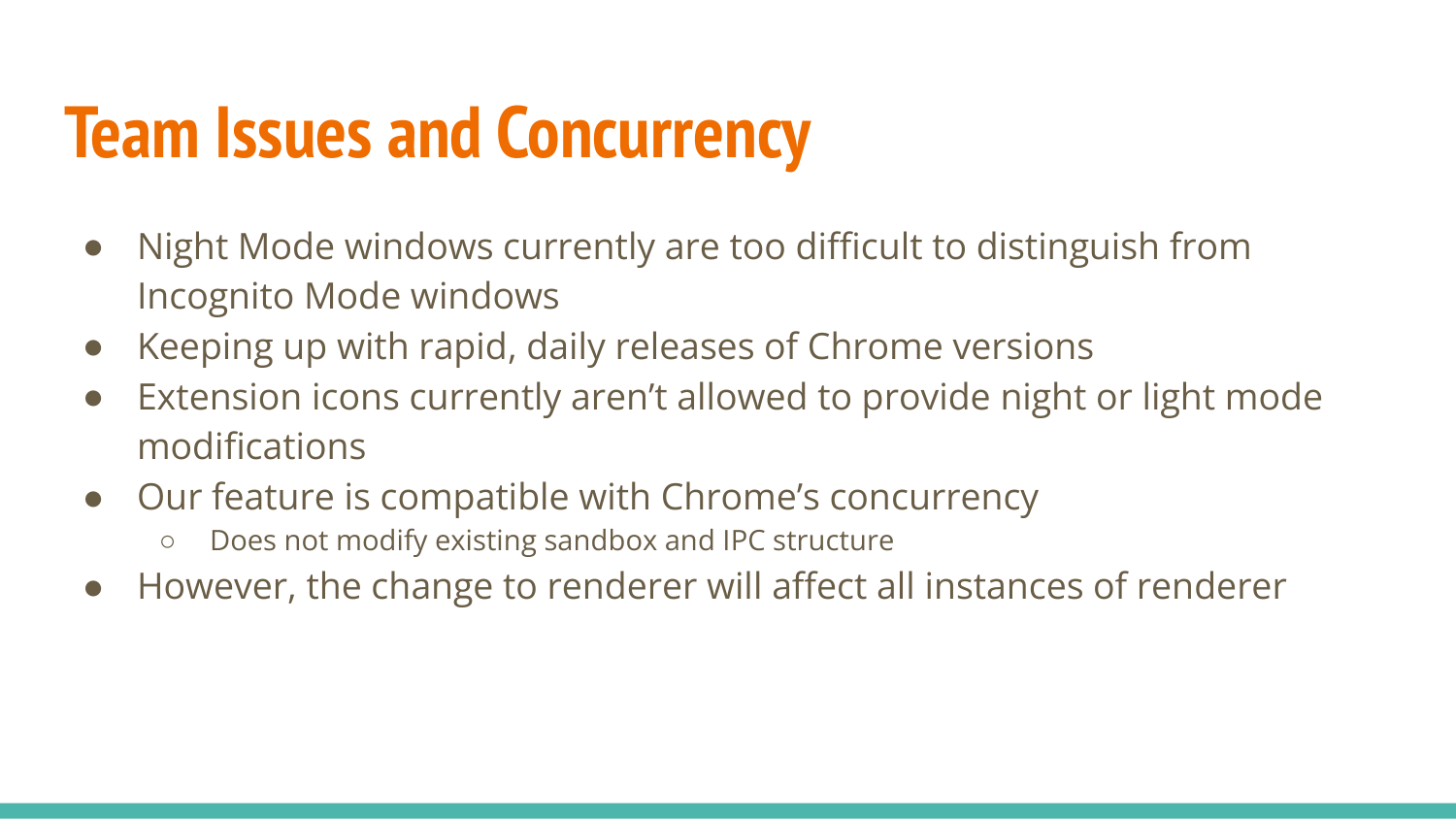

# Team Issues and Concurrency
Night Mode windows currently are too difficult to distinguish from Incognito Mode windows
Keeping up with rapid, daily releases of Chrome versions
Extension icons currently aren’t allowed to provide night or light mode modifications
Our feature is compatible with Chrome’s concurrency
Does not modify existing sandbox and IPC structure
However, the change to renderer will affect all instances of renderer